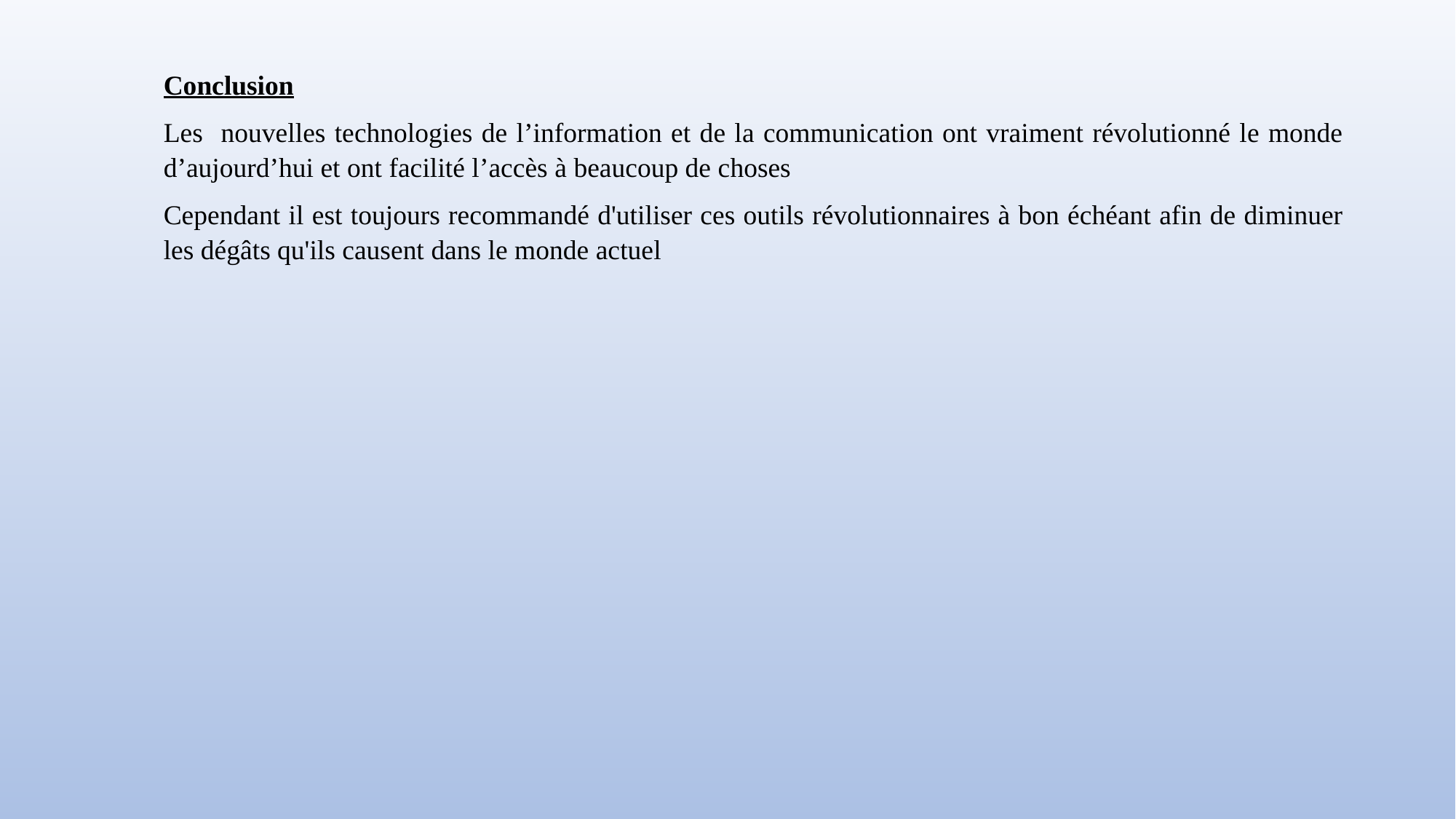

Conclusion
Les  nouvelles technologies de l’information et de la communication ont vraiment révolutionné le monde d’aujourd’hui et ont facilité l’accès à beaucoup de choses
Cependant il est toujours recommandé d'utiliser ces outils révolutionnaires à bon échéant afin de diminuer les dégâts qu'ils causent dans le monde actuel